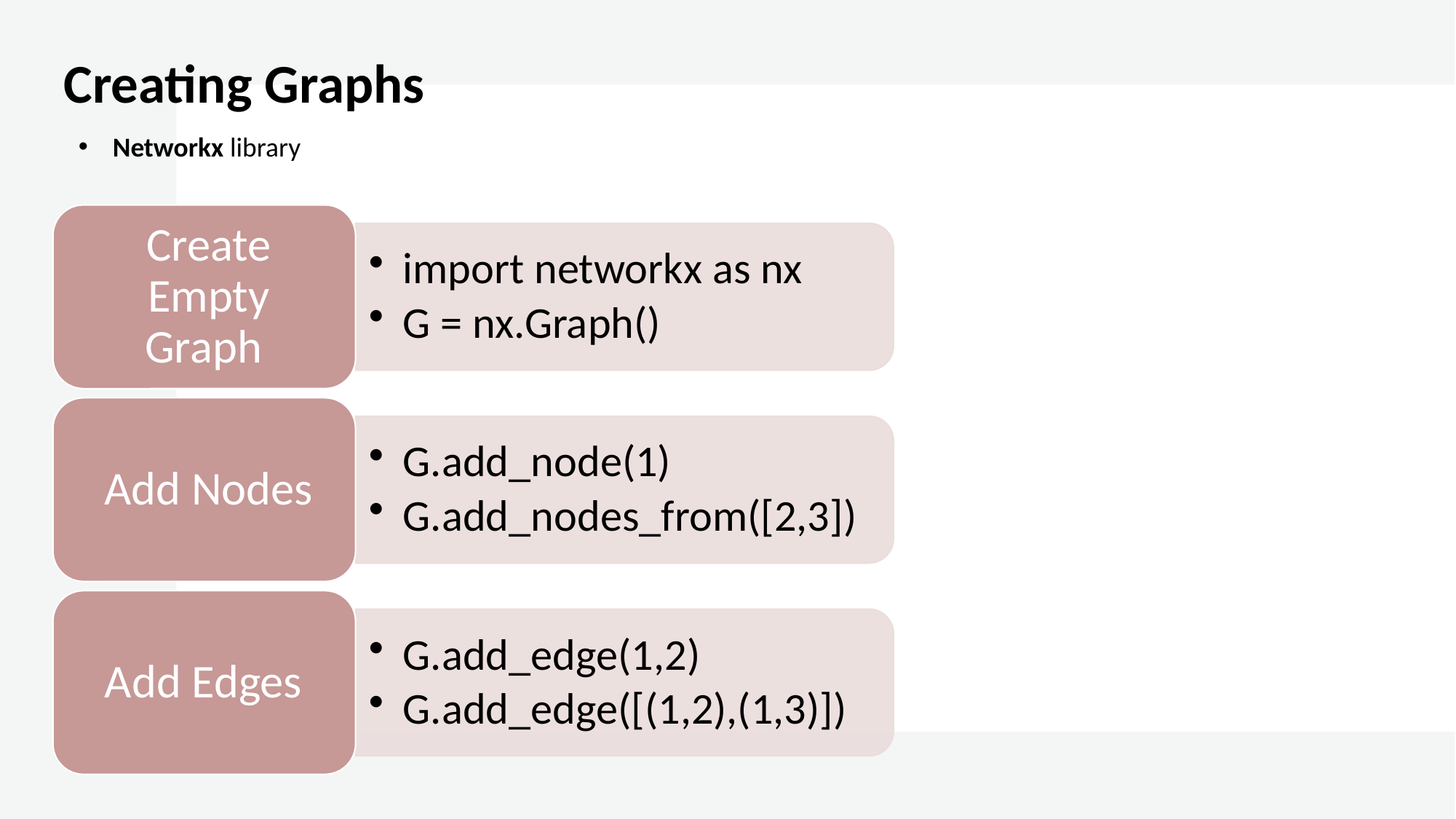

Creating Graphs
Networkx library

import networkx as nx
G = nx.Graph()
Create Empty Graph
G.add_node(1)
G.add_nodes_from([2,3])
Add Nodes
G.add_edge(1,2)
G.add_edge([(1,2),(1,3)])
Add Edges